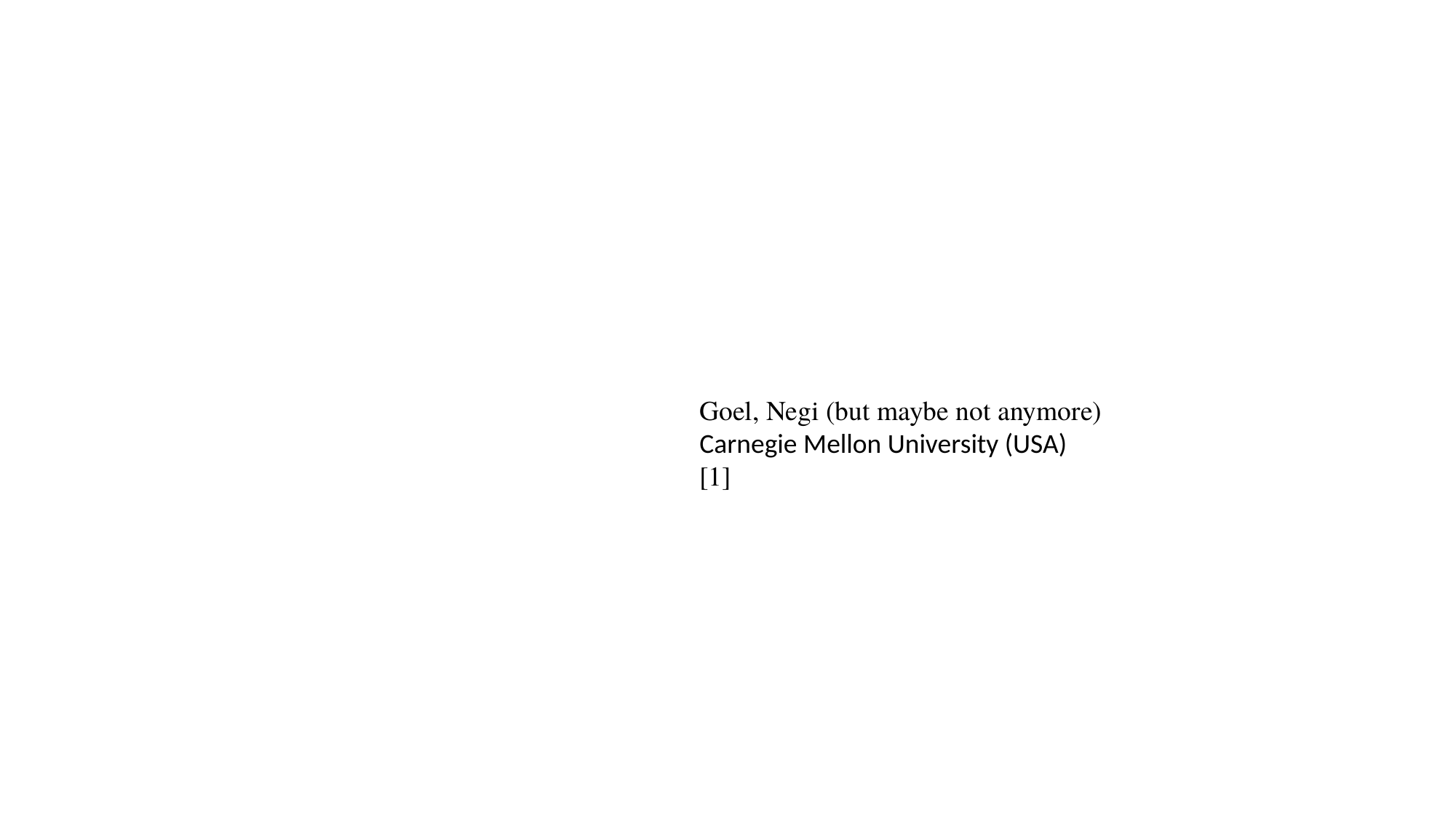

Goel, Negi (but maybe not anymore)
Carnegie Mellon University (USA)
[1]